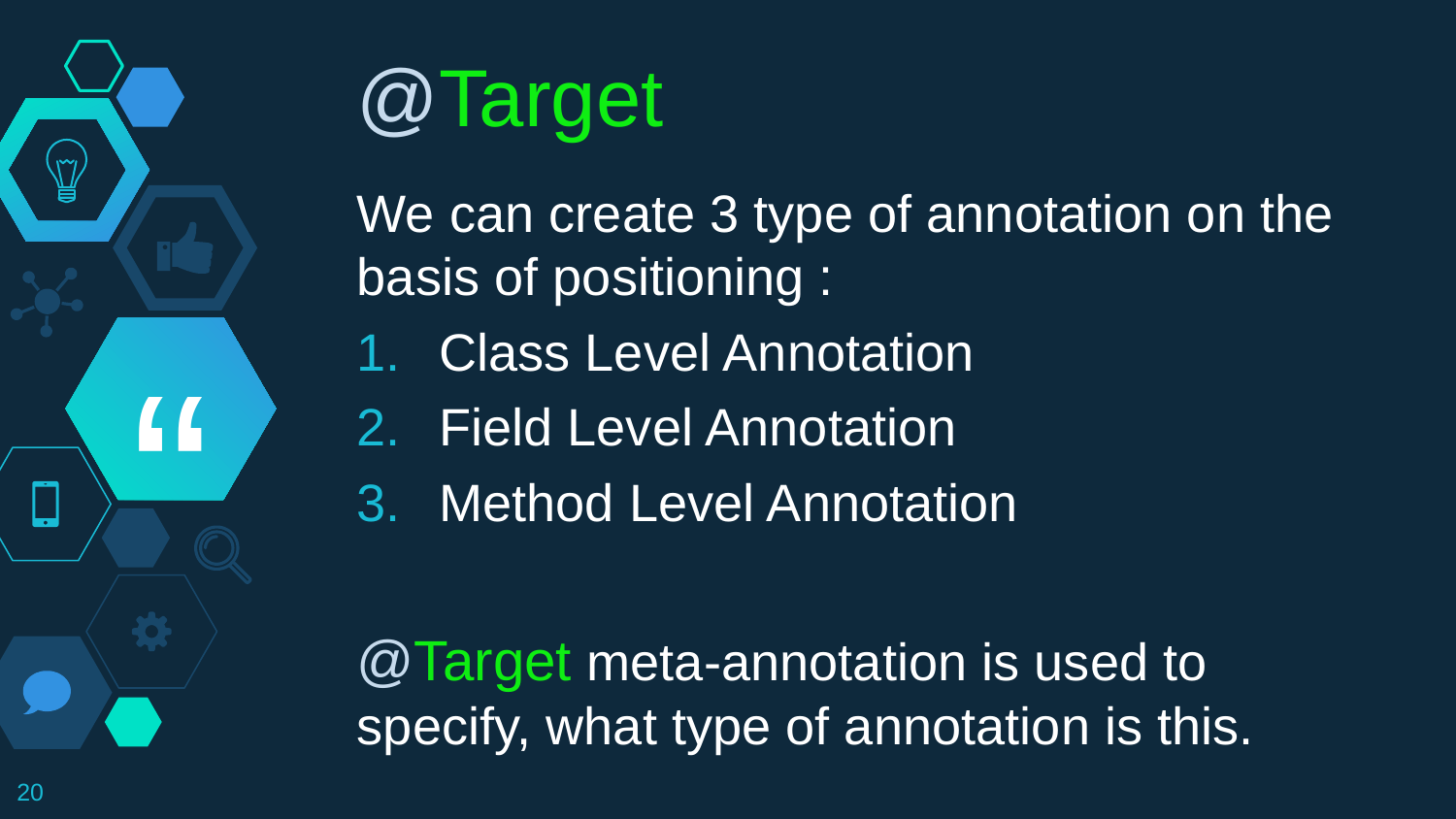

@Target
We can create 3 type of annotation on the basis of positioning :
Class Level Annotation
Field Level Annotation
Method Level Annotation

@Target meta-annotation is used to specify, what type of annotation is this.
20